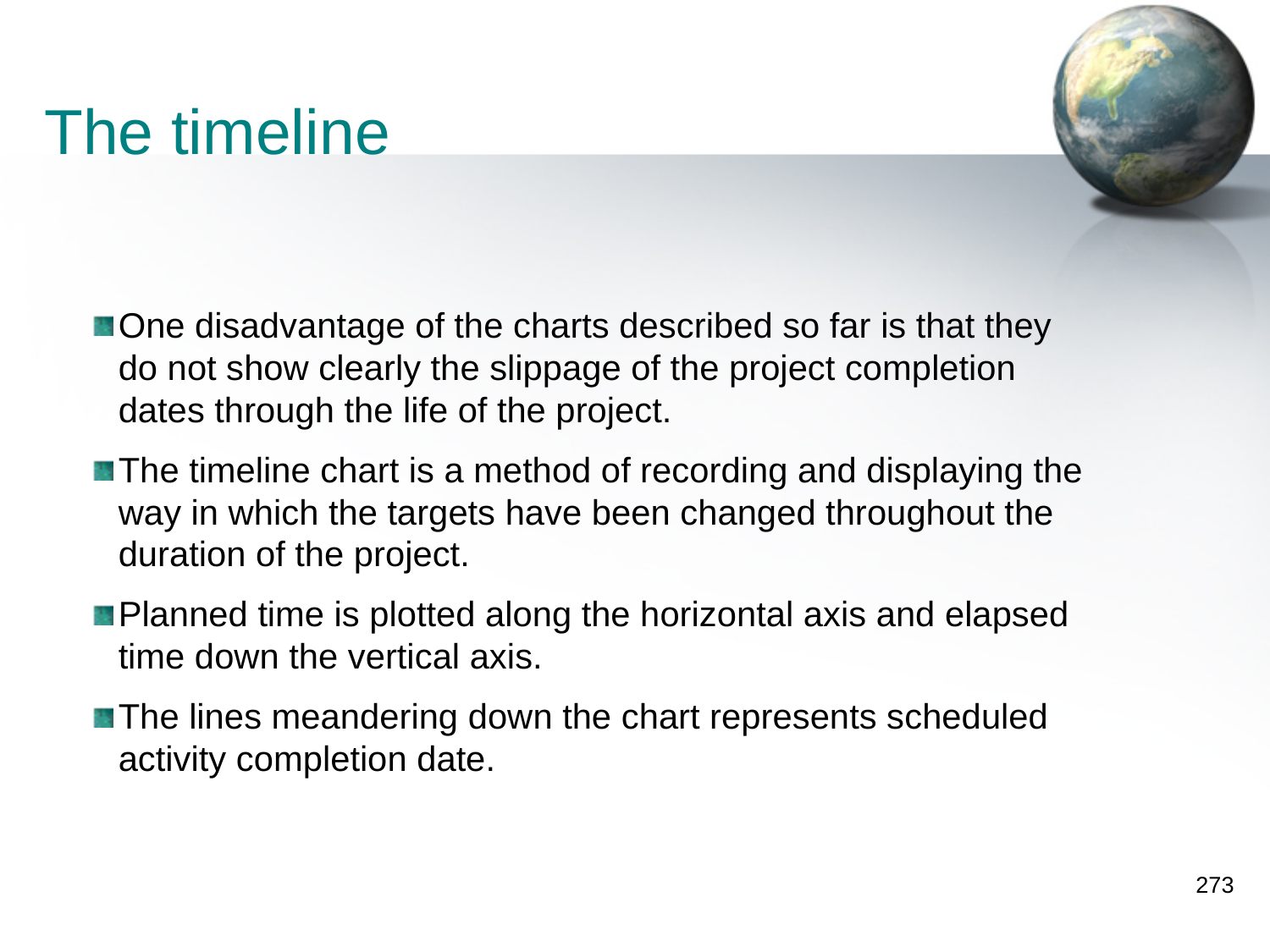

The timeline
One disadvantage of the charts described so far is that they do not show clearly the slippage of the project completion dates through the life of the project.
The timeline chart is a method of recording and displaying the way in which the targets have been changed throughout the duration of the project.
Planned time is plotted along the horizontal axis and elapsed time down the vertical axis.
The lines meandering down the chart represents scheduled activity completion date.
273